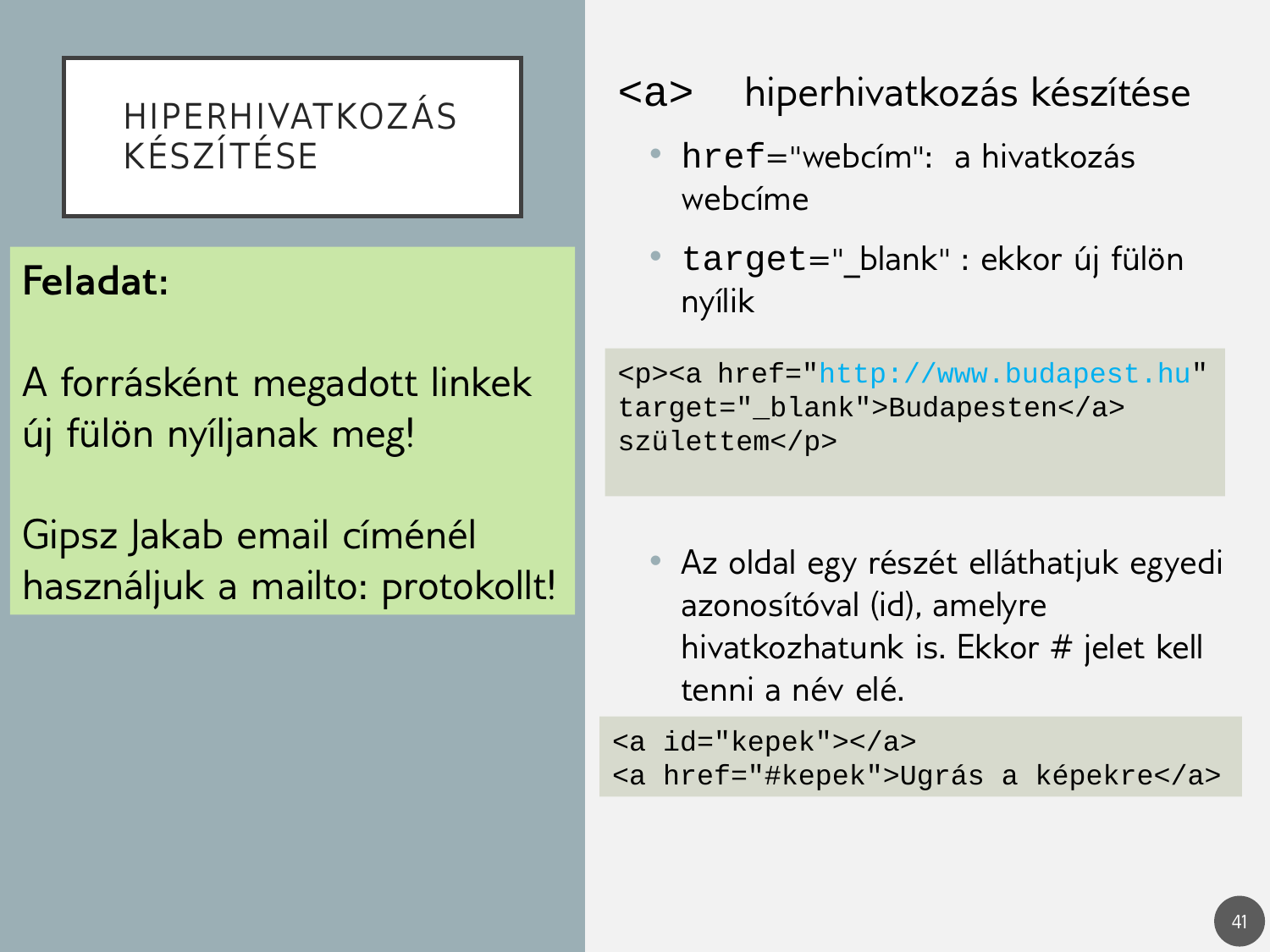

# Hiperhivatkozás készítése
<a>	hiperhivatkozás készítése
href="webcím":  a hivatkozás webcíme
target="_blank" : ekkor új fülön nyílik

Az oldal egy részét elláthatjuk egyedi azonosítóval (id), amelyre hivatkozhatunk is. Ekkor # jelet kell tenni a név elé.

Feladat:

A forrásként megadott linkek új fülön nyíljanak meg!

Gipsz Jakab email címénél használjuk a mailto: protokollt!

<p><a href="http://www.budapest.hu" target="_blank">Budapesten</a> születtem</p>

<a id="kepek"></a>
<a href="#kepek">Ugrás a képekre</a>
41